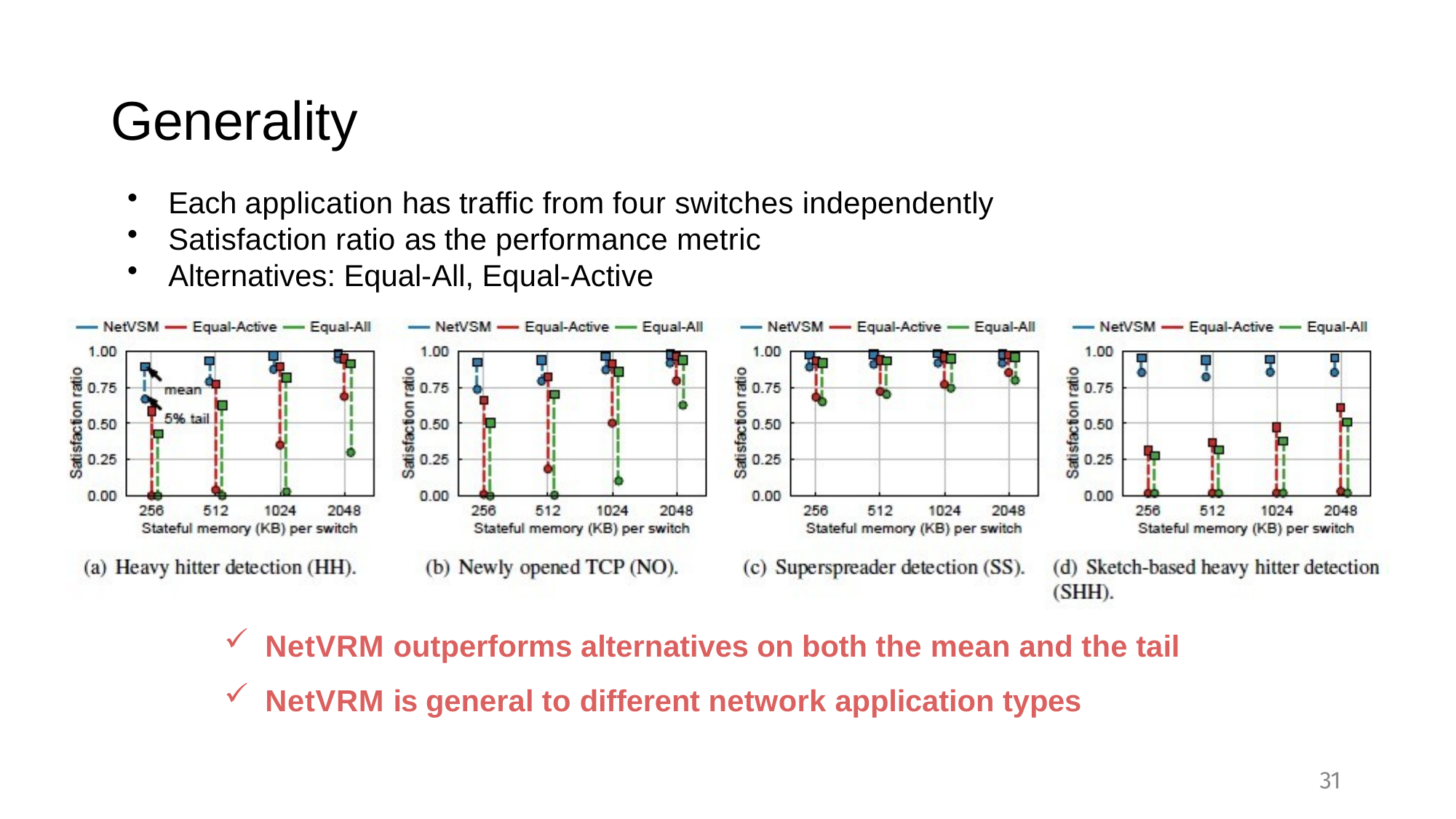

# Generality
Each application has traffic from four switches independently
Satisfaction ratio as the performance metric
Alternatives: Equal-All, Equal-Active

NetVRM outperforms alternatives on both the mean and the tail
NetVRM is general to different network application types
31